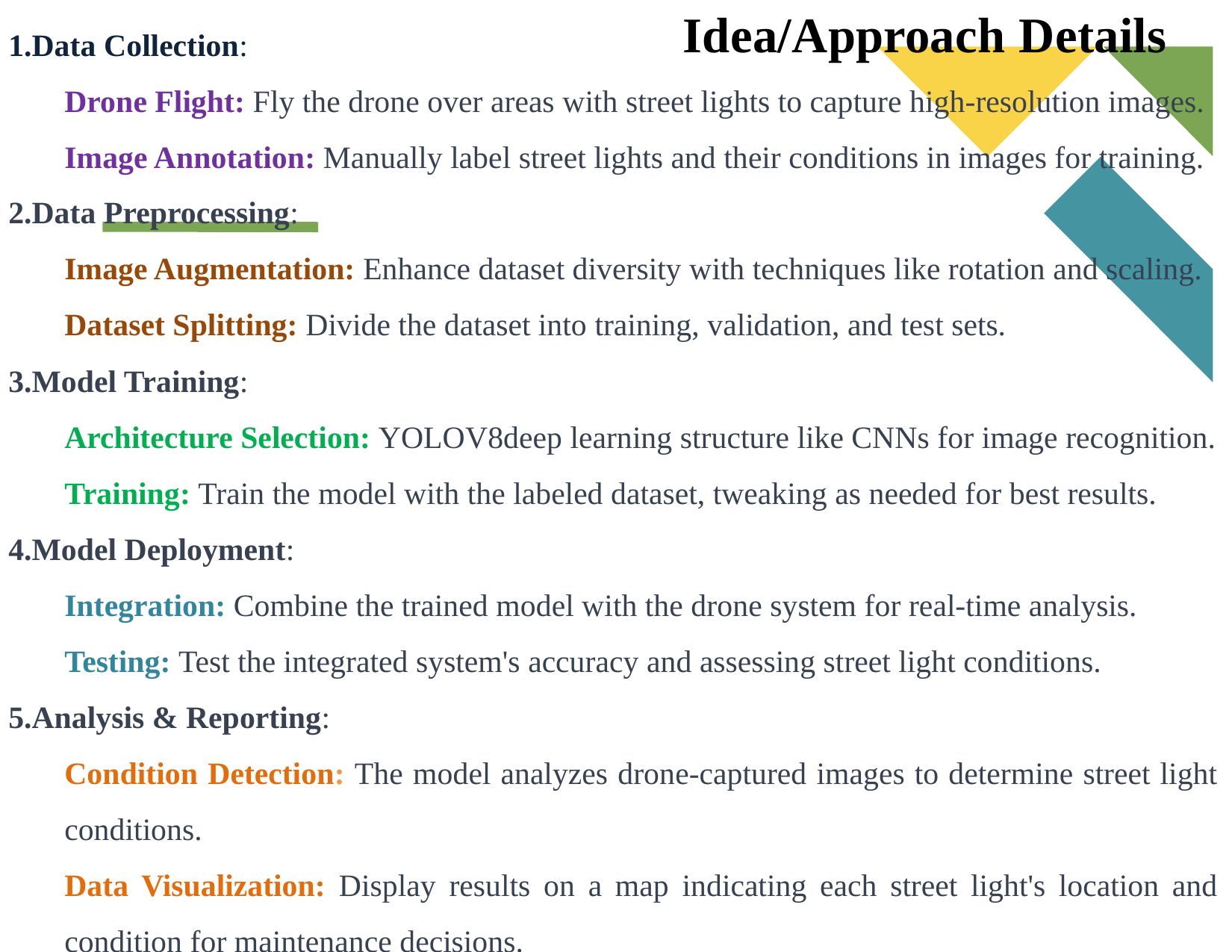

Data Collection:
Drone Flight: Fly the drone over areas with street lights to capture high-resolution images.
Image Annotation: Manually label street lights and their conditions in images for training.
Data Preprocessing:
Image Augmentation: Enhance dataset diversity with techniques like rotation and scaling.
Dataset Splitting: Divide the dataset into training, validation, and test sets.
Model Training:
Architecture Selection: YOLOV8deep learning structure like CNNs for image recognition.
Training: Train the model with the labeled dataset, tweaking as needed for best results.
Model Deployment:
Integration: Combine the trained model with the drone system for real-time analysis.
Testing: Test the integrated system's accuracy and assessing street light conditions.
Analysis & Reporting:
Condition Detection: The model analyzes drone-captured images to determine street light conditions.
Data Visualization: Display results on a map indicating each street light's location and condition for maintenance decisions.
# Idea/Approach Details